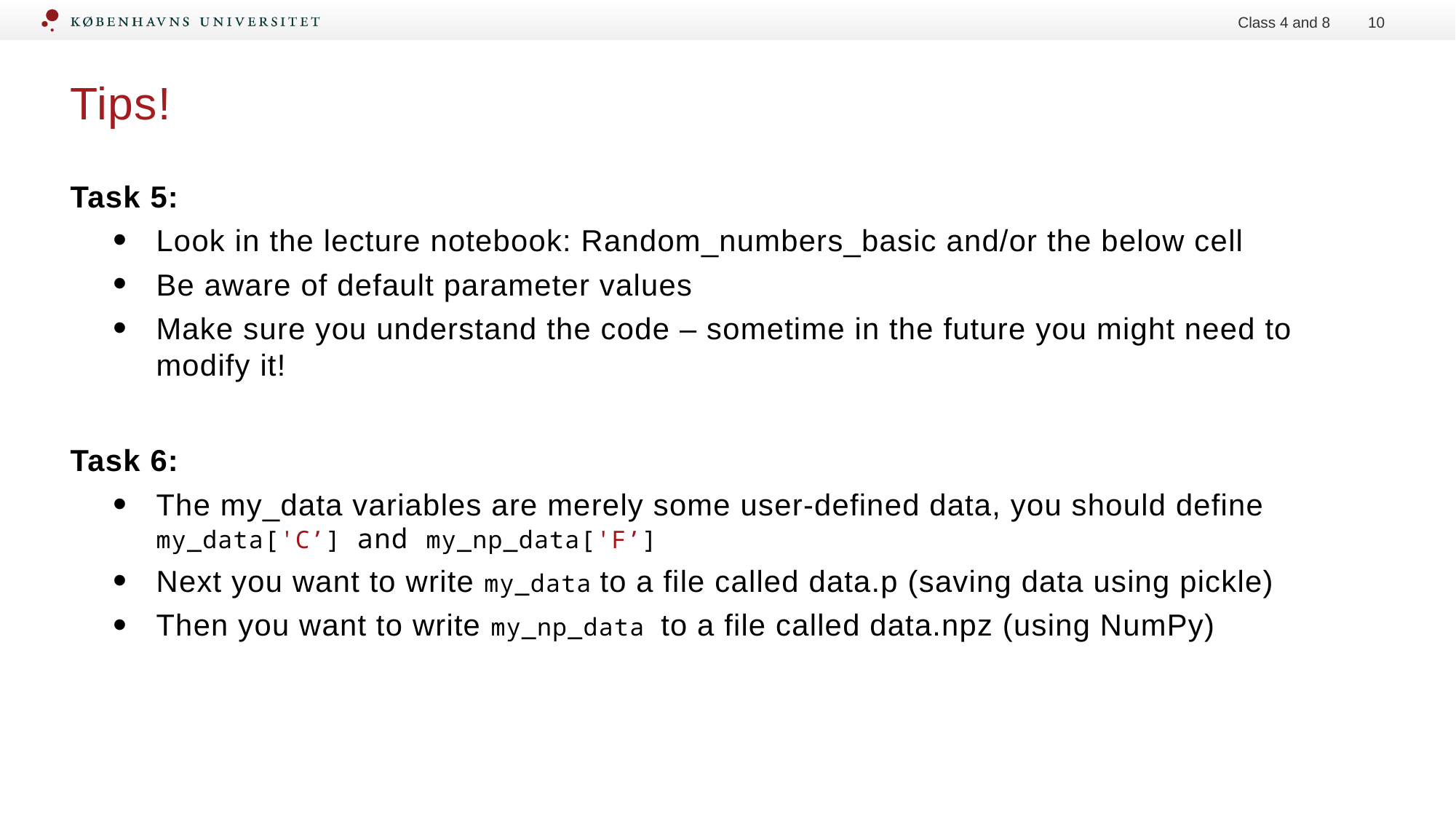

Class 4 and 8
10
# Tips!
Task 5:
Look in the lecture notebook: Random_numbers_basic and/or the below cell
Be aware of default parameter values
Make sure you understand the code – sometime in the future you might need to modify it!

Task 6:
The my_data variables are merely some user-defined data, you should define my_data['C’] and my_np_data['F’]
Next you want to write my_data to a file called data.p (saving data using pickle)
Then you want to write my_np_data to a file called data.npz (using NumPy)